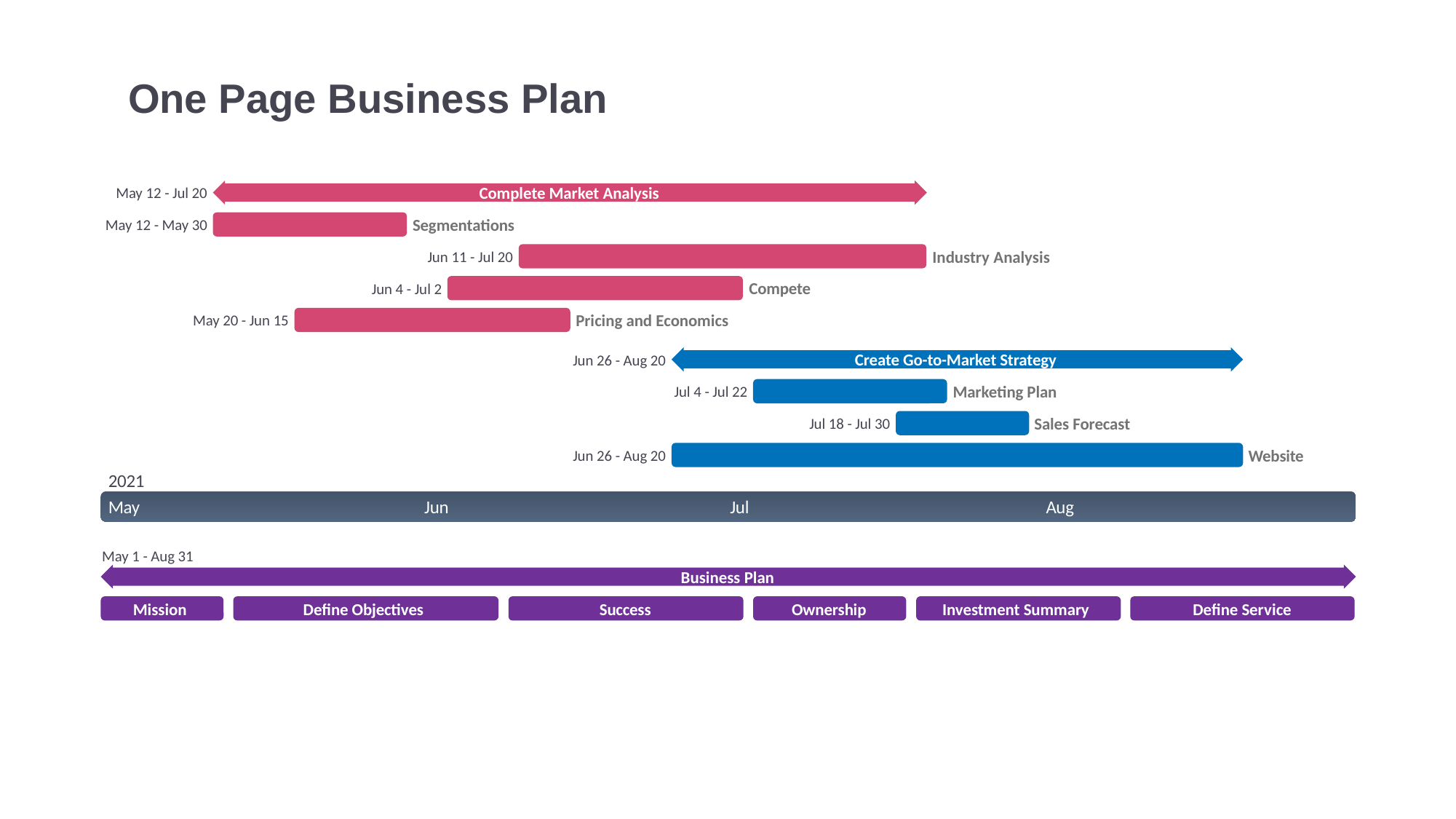

One Page Business Plan
50 days

Complete Market Analysis
May 12 - Jul 20

13 days

Segmentations
May 12 - May 30

28 days

Industry Analysis
Jun 11 - Jul 20

21 days

Compete
Jun 4 - Jul 2

19 days

Pricing and Economics
May 20 - Jun 15

40 days

Create Go-to-Market Strategy
Jun 26 - Aug 20

14 days

Marketing Plan
Jul 4 - Jul 22

10 days

Sales Forecast
Jul 18 - Jul 30

40 days

Website
Jun 26 - Aug 20

2021
2021
2021

May
Jun
Jul
Aug

Today
87 days
May 1 - Aug 31

Business Plan
8 days
18 days
17 days
10 days
14 days
16 days

Mission
Define Objectives
Success
Ownership
Investment Summary
Define Service
May 1 - May 12
May 14 - Jun 8
Jun 10 - Jul 2
Jul 4 - Jul 18
Jul 20 - Aug 8
Aug 10 - Aug 31